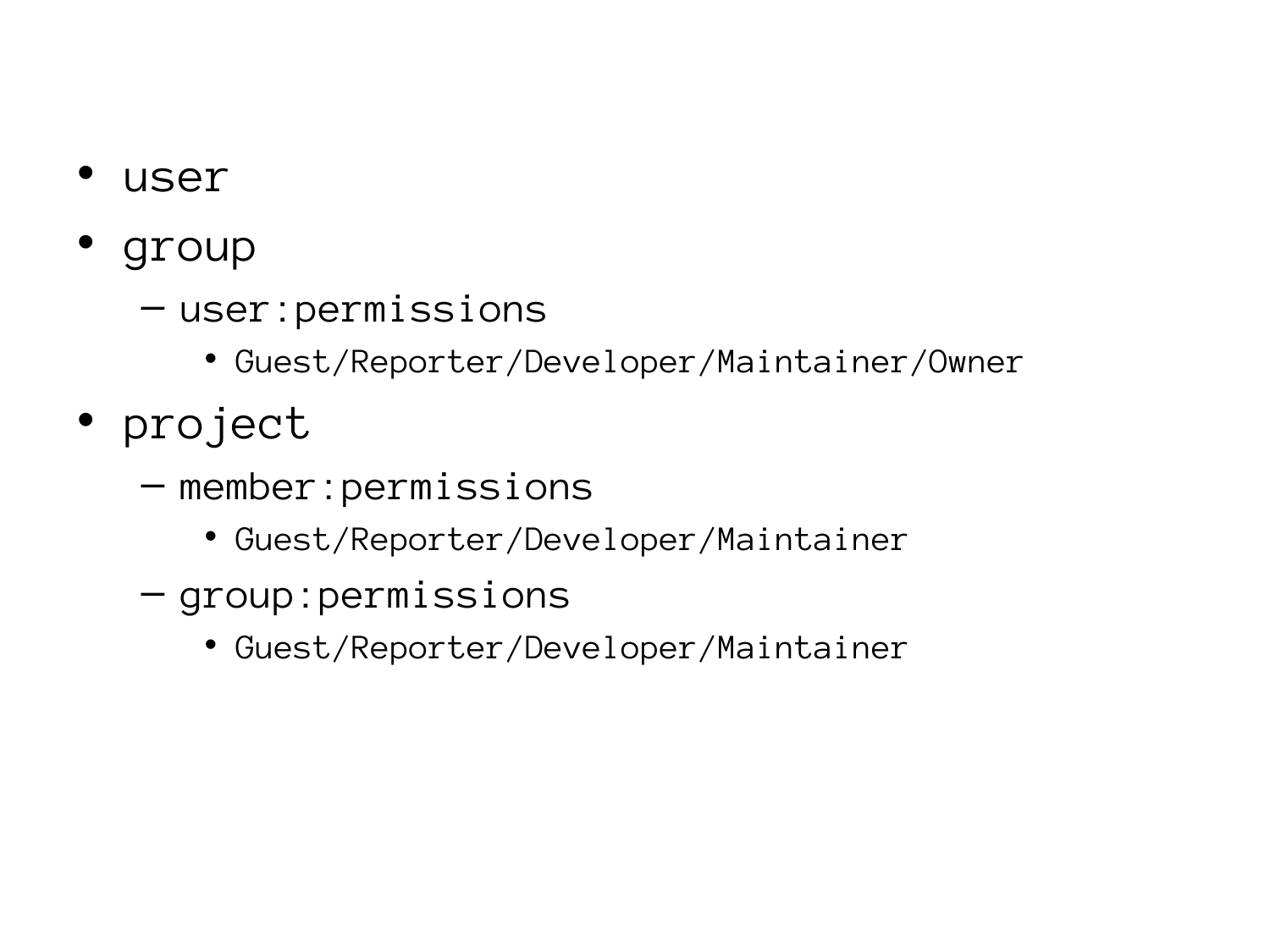

#
user
group
user:permissions
Guest/Reporter/Developer/Maintainer/Owner
project
member:permissions
Guest/Reporter/Developer/Maintainer
group:permissions
Guest/Reporter/Developer/Maintainer